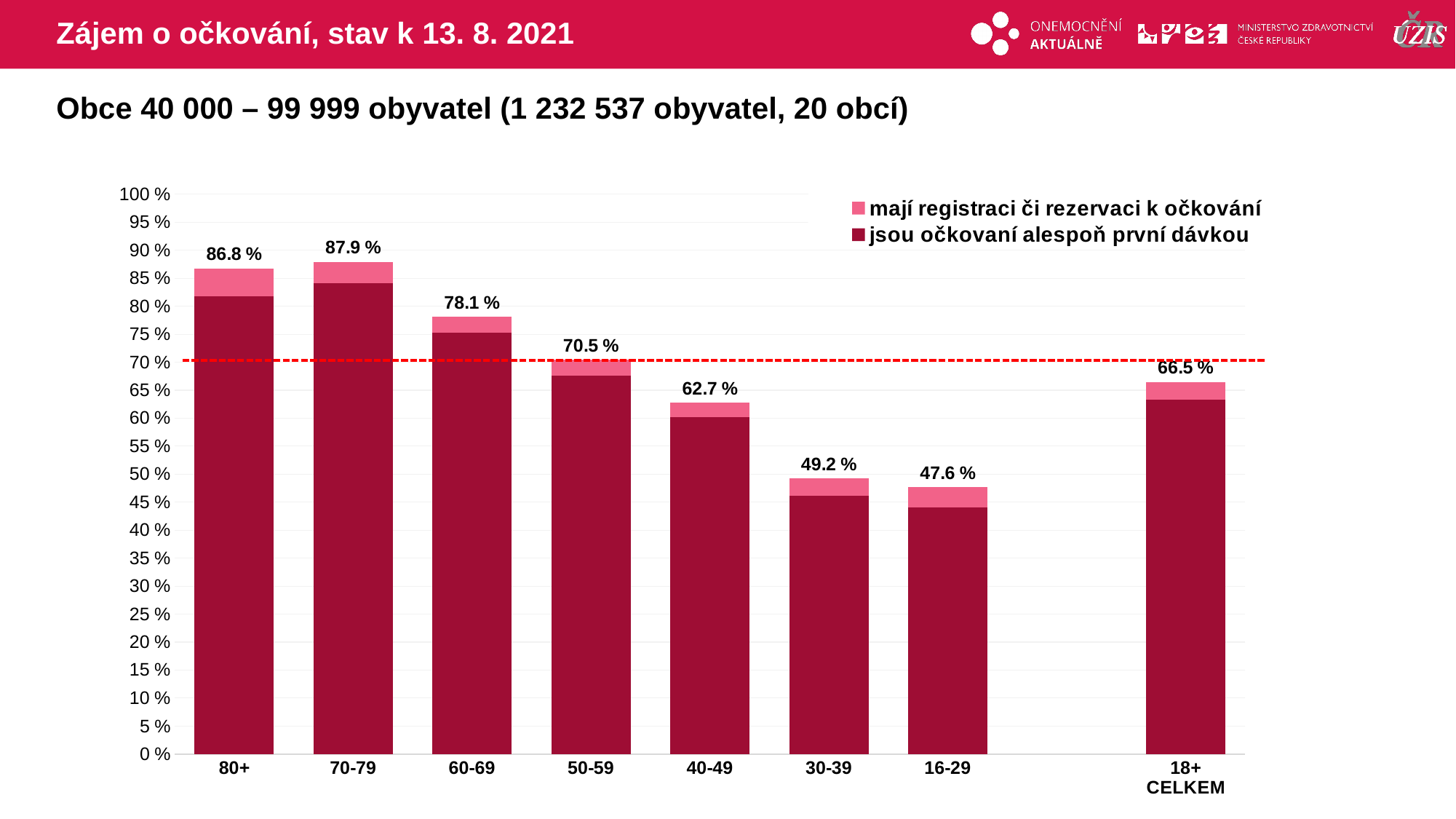

# Zájem o očkování, stav k 13. 8. 2021
Obce 40 000 – 99 999 obyvatel (1 232 537 obyvatel, 20 obcí)

### Chart

| Category | mají registraci či rezervaci k očkování | jsou očkovaní alespoň první dávkou |
|---|---|---|
| 80+ | 86.77488 | 81.7933005 |
| 70-79 | 87.94245 | 84.0618312 |
| 60-69 | 78.11437 | 75.3040764 |
| 50-59 | 70.48102 | 67.6373852 |
| 40-49 | 62.74662 | 60.1389918 |
| 30-39 | 49.21588 | 46.1046494 |
| 16-29 | 47.64127 | 44.088264 |
|  | None | None |
| 18+ CELKEM | 66.47724 | 63.2980608 |